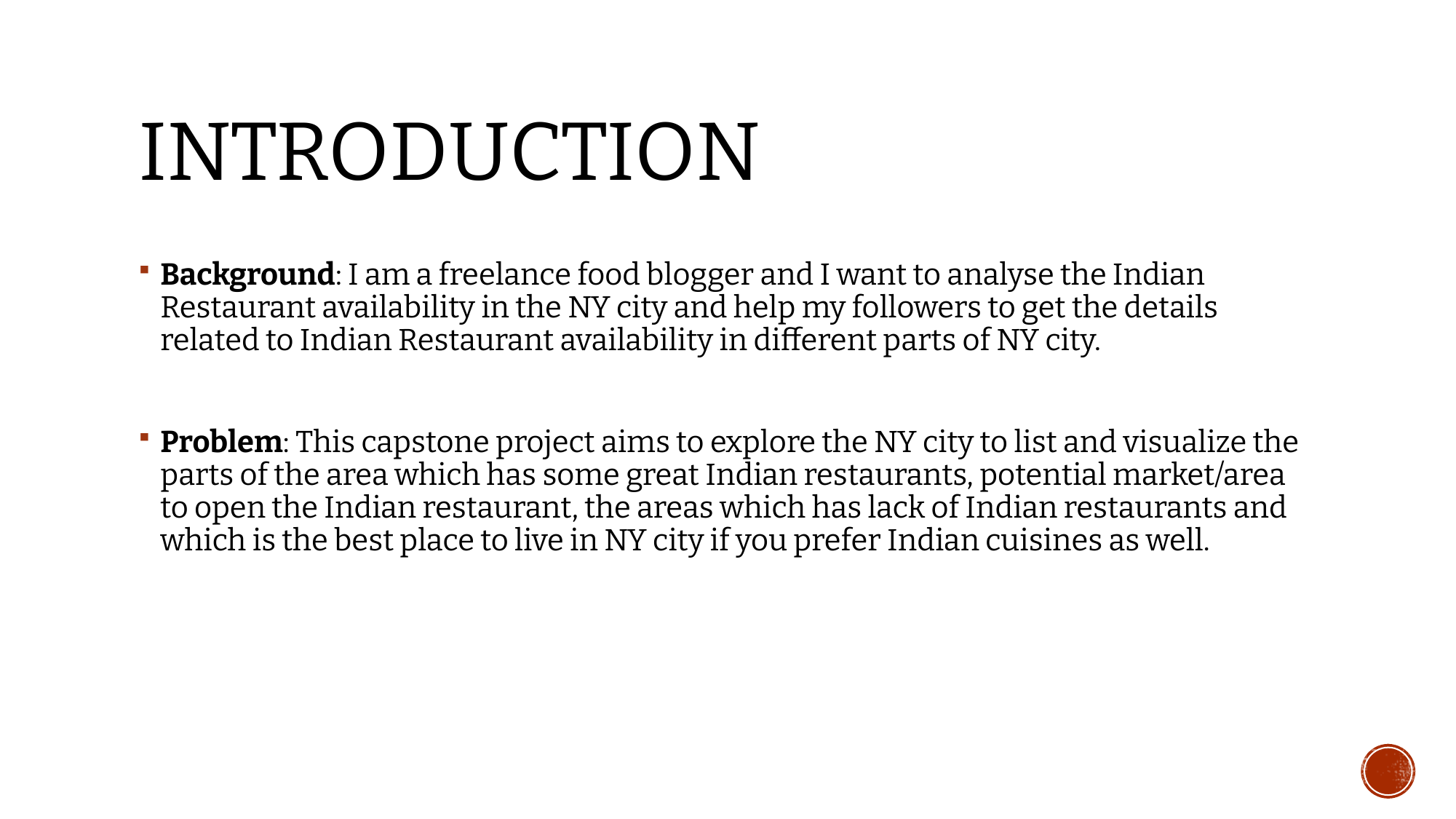

# Introduction
Background: I am a freelance food blogger and I want to analyse the Indian Restaurant availability in the NY city and help my followers to get the details related to Indian Restaurant availability in different parts of NY city.

Problem: This capstone project aims to explore the NY city to list and visualize the parts of the area which has some great Indian restaurants, potential market/area to open the Indian restaurant, the areas which has lack of Indian restaurants and which is the best place to live in NY city if you prefer Indian cuisines as well.